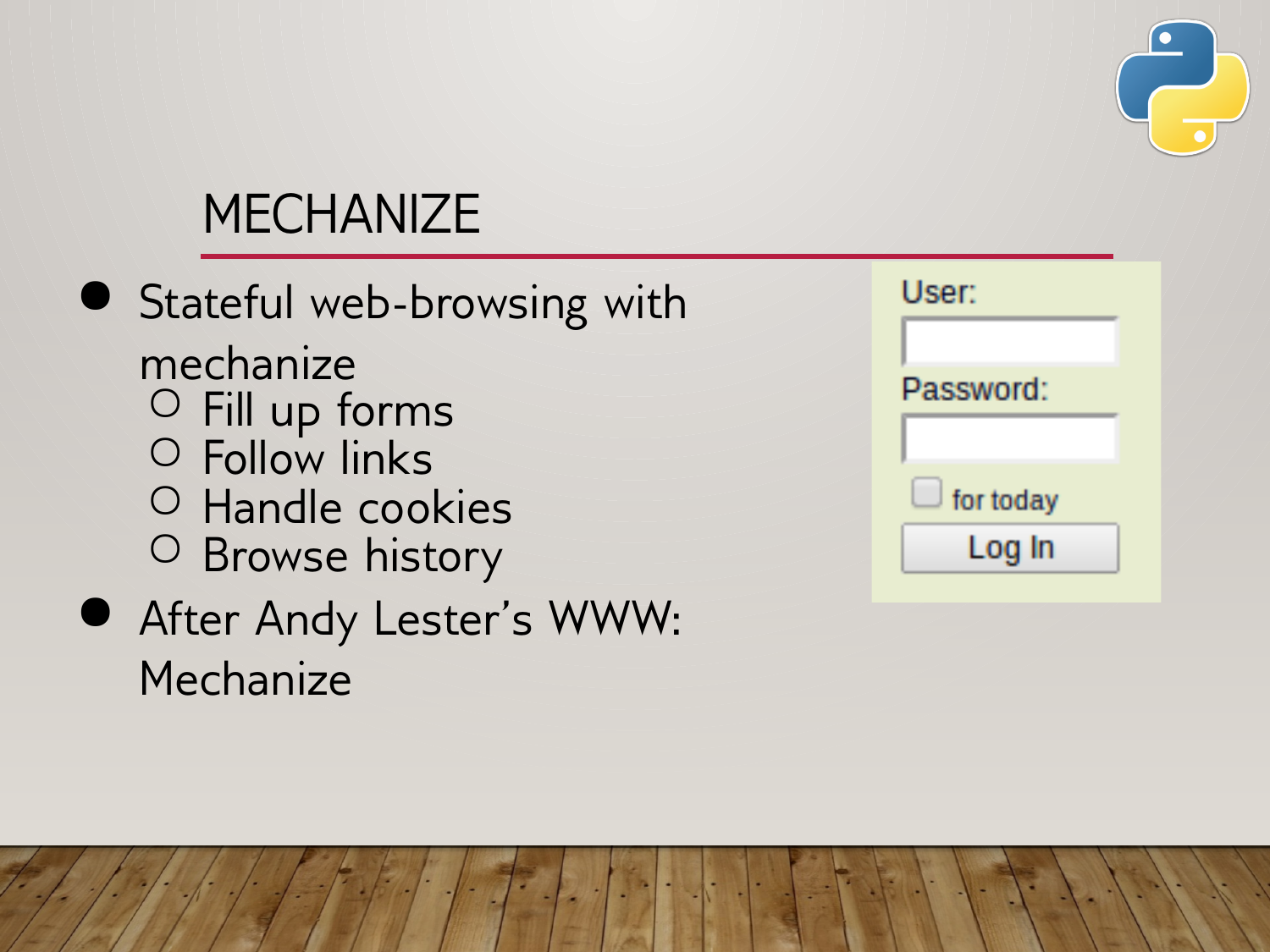

# Mechanize
Stateful web-browsing with  mechanize
Fill up forms
Follow links
Handle cookies
Browse history
After Andy Lester’s WWW:  Mechanize